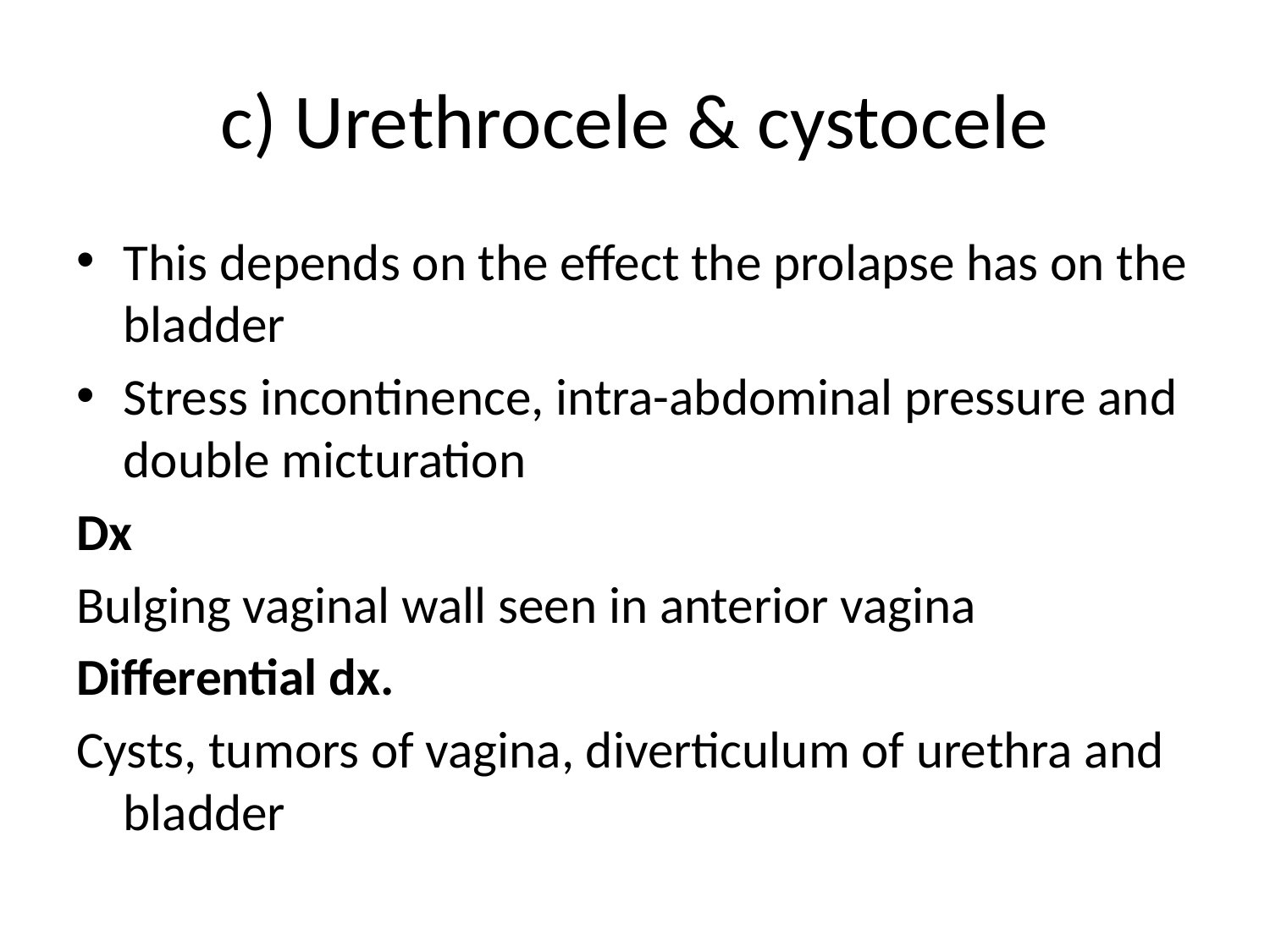

# c) Urethrocele & cystocele
This depends on the effect the prolapse has on the bladder
Stress incontinence, intra-abdominal pressure and double micturation
Dx
Bulging vaginal wall seen in anterior vagina
Differential dx.
Cysts, tumors of vagina, diverticulum of urethra and bladder